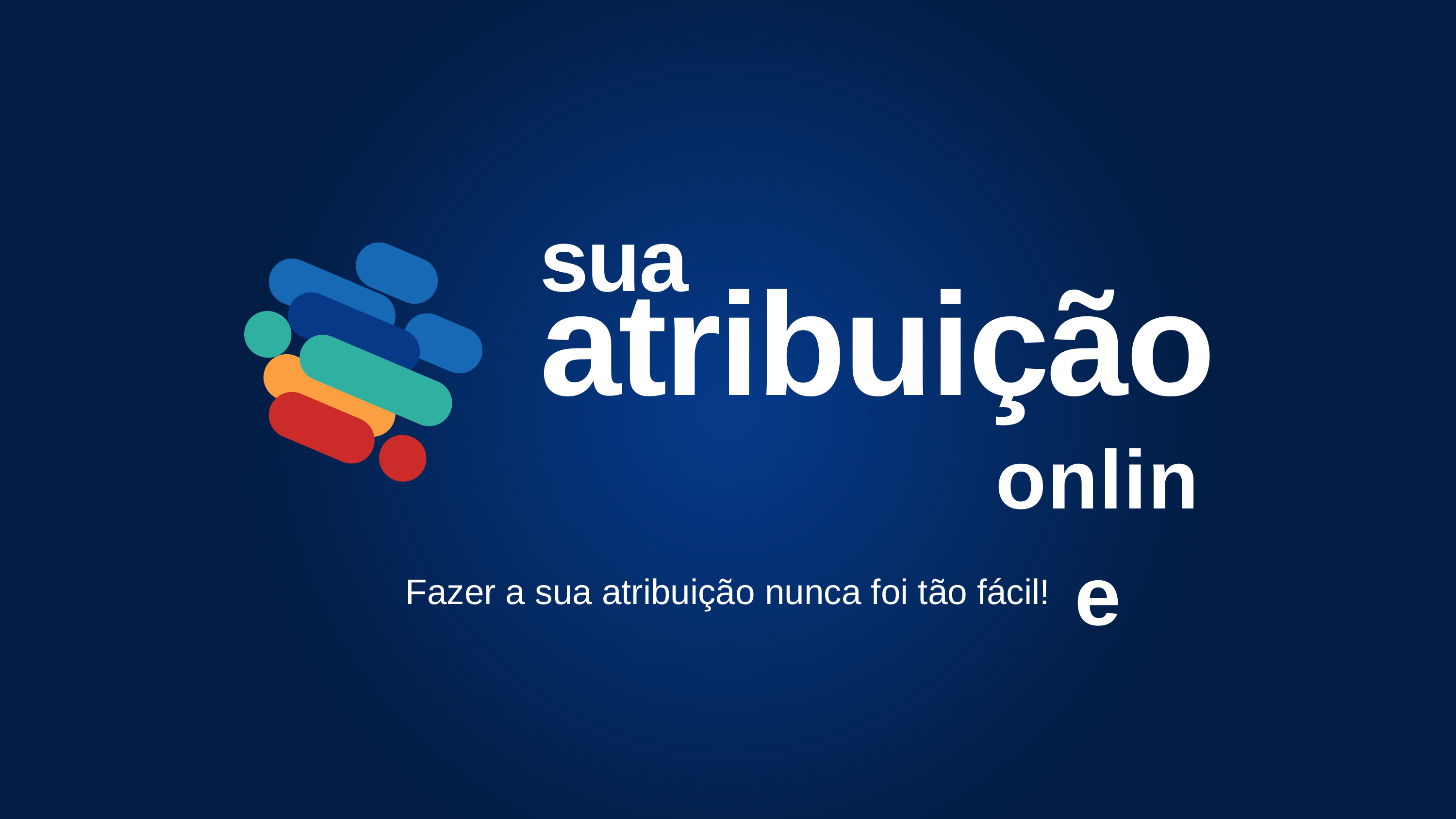

sua
atribuição
online

Fazer a sua atribuição nunca foi tão fácil!